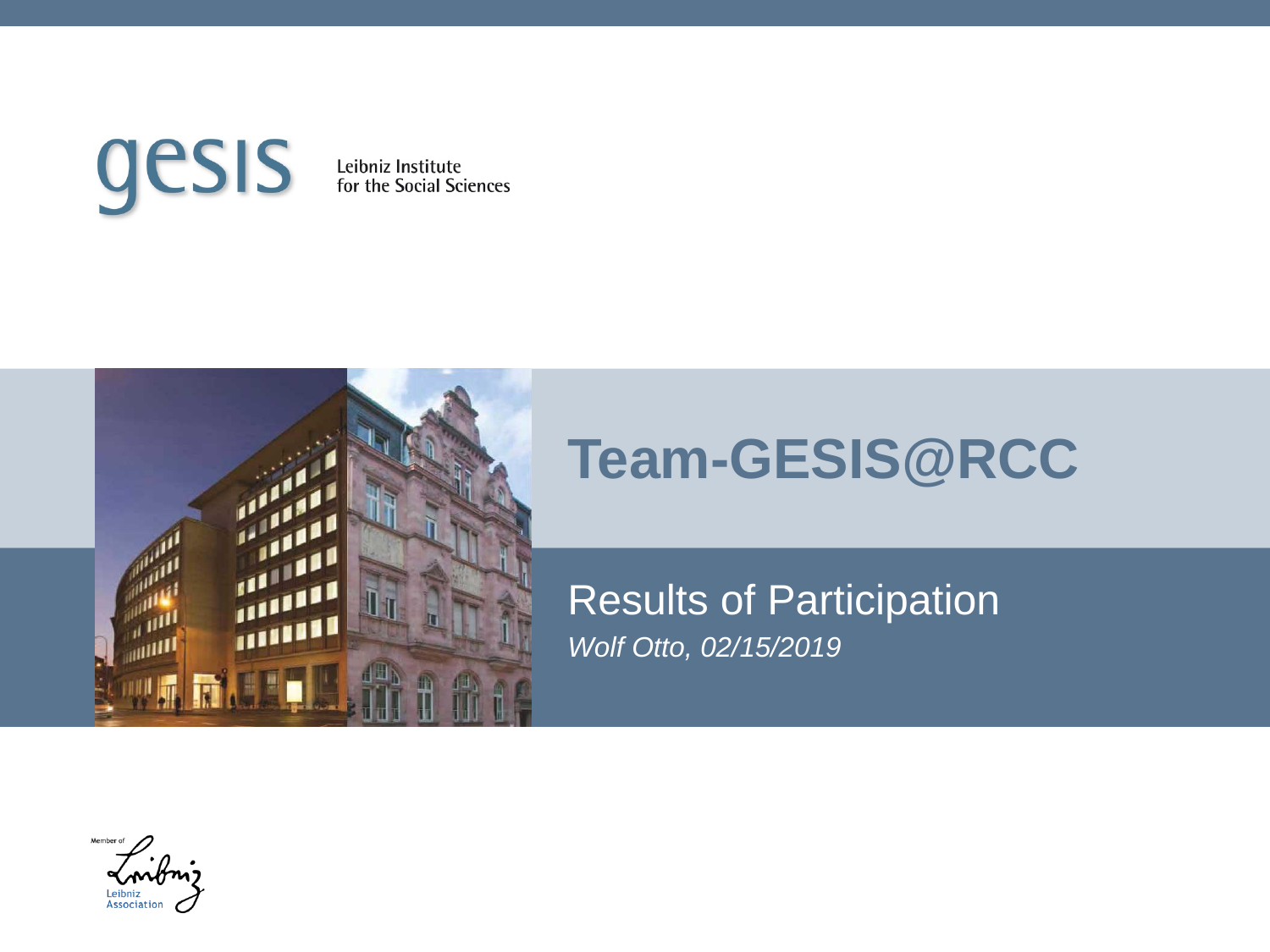

# Team-GESIS@RCC
Results of Participation
Wolf Otto, 02/15/2019